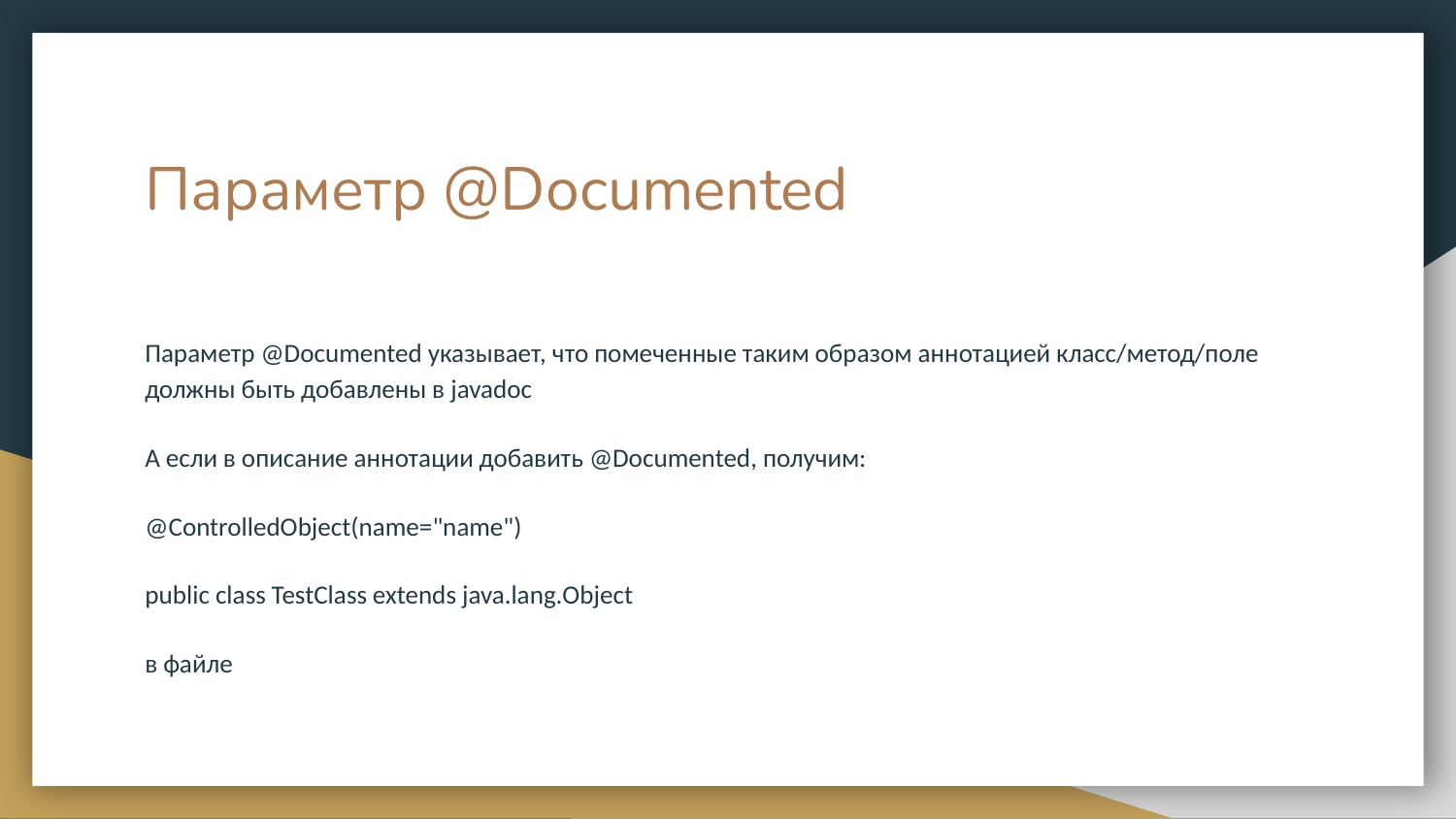

# Параметр @Documented
Параметр @Documented указывает, что помеченные таким образом аннотацией класс/метод/поле должны быть добавлены в javadoc
А если в описание аннотации добавить @Documented, получим:
@ControlledObject(name="name")
public class TestClass extends java.lang.Object
в файле